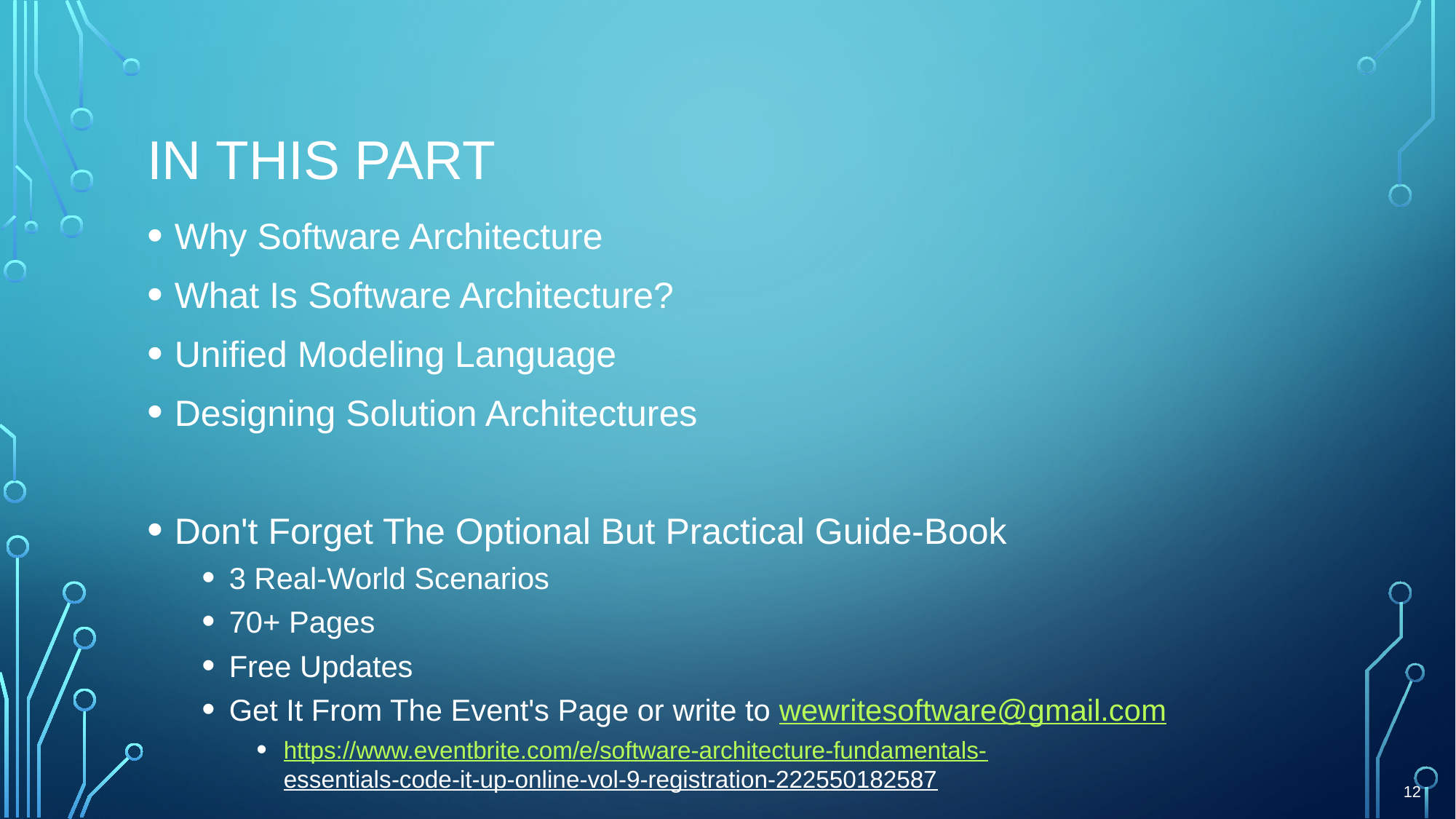

# in this part
Why Software Architecture
What Is Software Architecture?
Unified Modeling Language
Designing Solution Architectures

Don't Forget The Optional But Practical Guide-Book
3 Real-World Scenarios
70+ Pages
Free Updates
Get It From The Event's Page or write to wewritesoftware@gmail.com
https://www.eventbrite.com/e/software-architecture-fundamentals-
essentials-code-it-up-online-vol-9-registration-222550182587

12